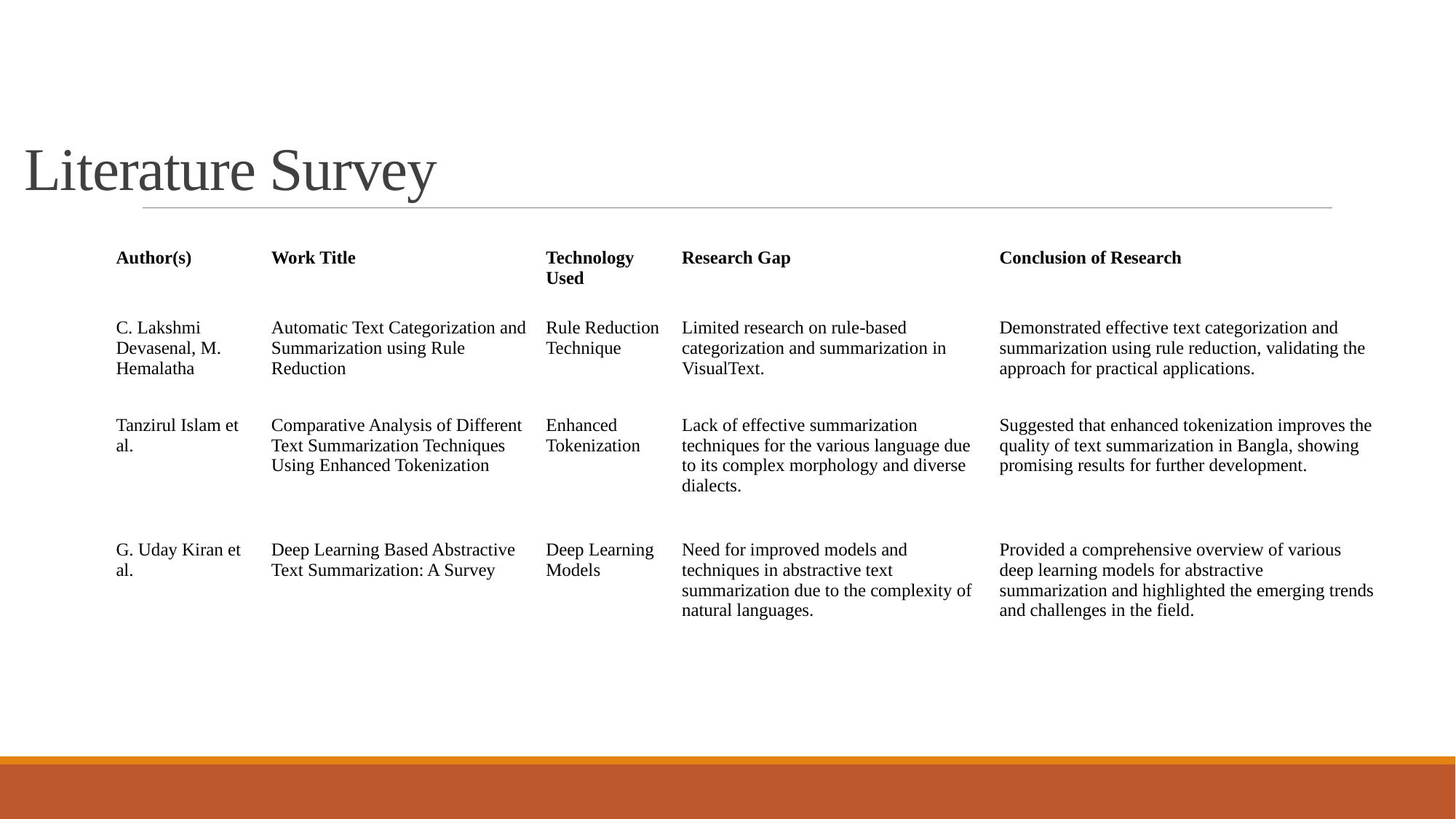

# Literature Survey
| Author(s) | Work Title | Technology Used | Research Gap | Conclusion of Research |
| --- | --- | --- | --- | --- |
| C. Lakshmi Devasenal, M. Hemalatha | Automatic Text Categorization and Summarization using Rule Reduction | Rule Reduction Technique | Limited research on rule-based categorization and summarization in VisualText. | Demonstrated effective text categorization and summarization using rule reduction, validating the approach for practical applications. |
| Tanzirul Islam et al. | Comparative Analysis of Different Text Summarization Techniques Using Enhanced Tokenization | Enhanced Tokenization | Lack of effective summarization techniques for the various language due to its complex morphology and diverse dialects. | Suggested that enhanced tokenization improves the quality of text summarization in Bangla, showing promising results for further development. |
| G. Uday Kiran et al. | Deep Learning Based Abstractive Text Summarization: A Survey | Deep Learning Models | Need for improved models and techniques in abstractive text summarization due to the complexity of natural languages. | Provided a comprehensive overview of various deep learning models for abstractive summarization and highlighted the emerging trends and challenges in the field. |